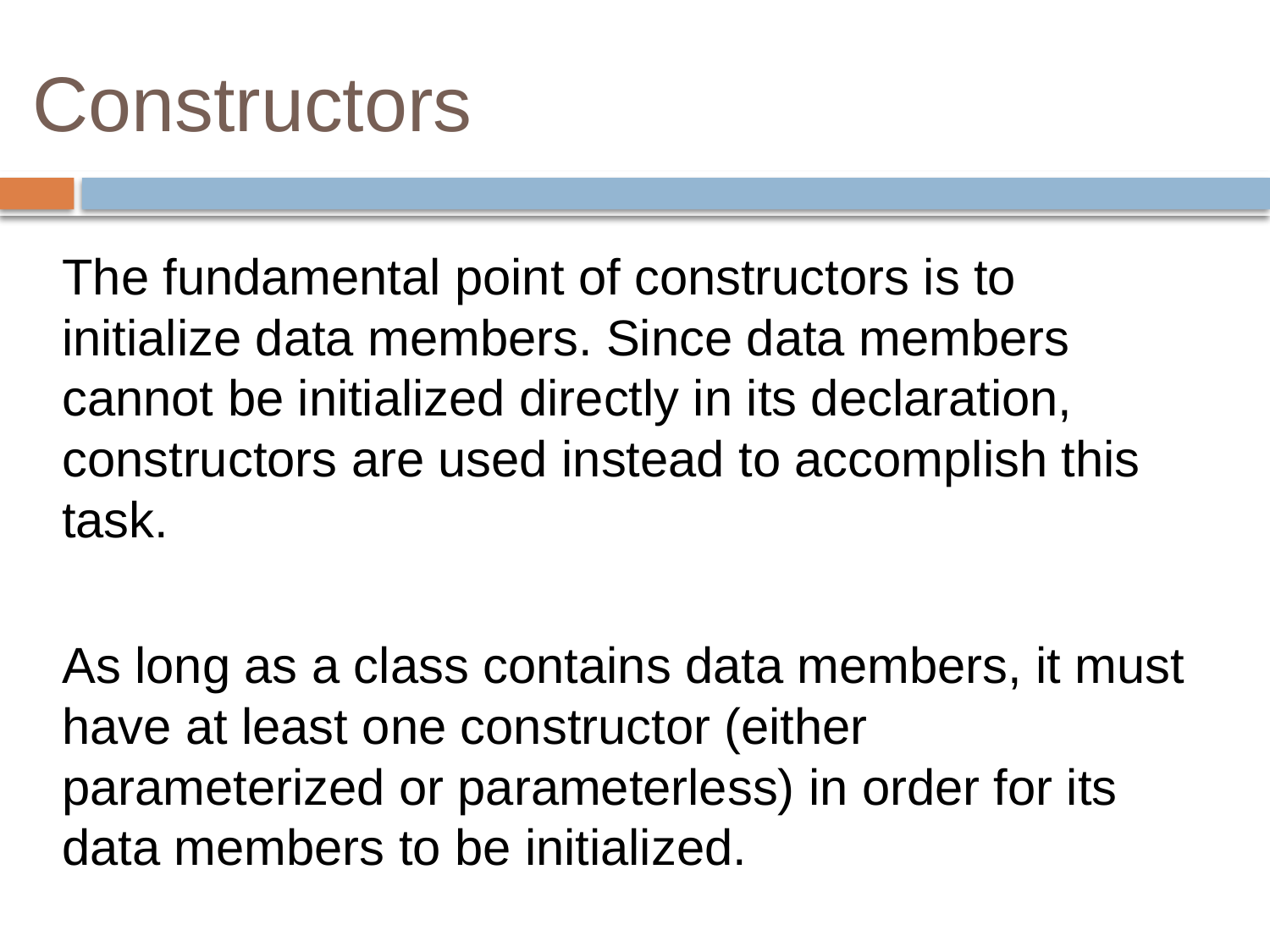

# Constructors
The fundamental point of constructors is to initialize data members. Since data members cannot be initialized directly in its declaration, constructors are used instead to accomplish this task.

As long as a class contains data members, it must have at least one constructor (either parameterized or parameterless) in order for its data members to be initialized.